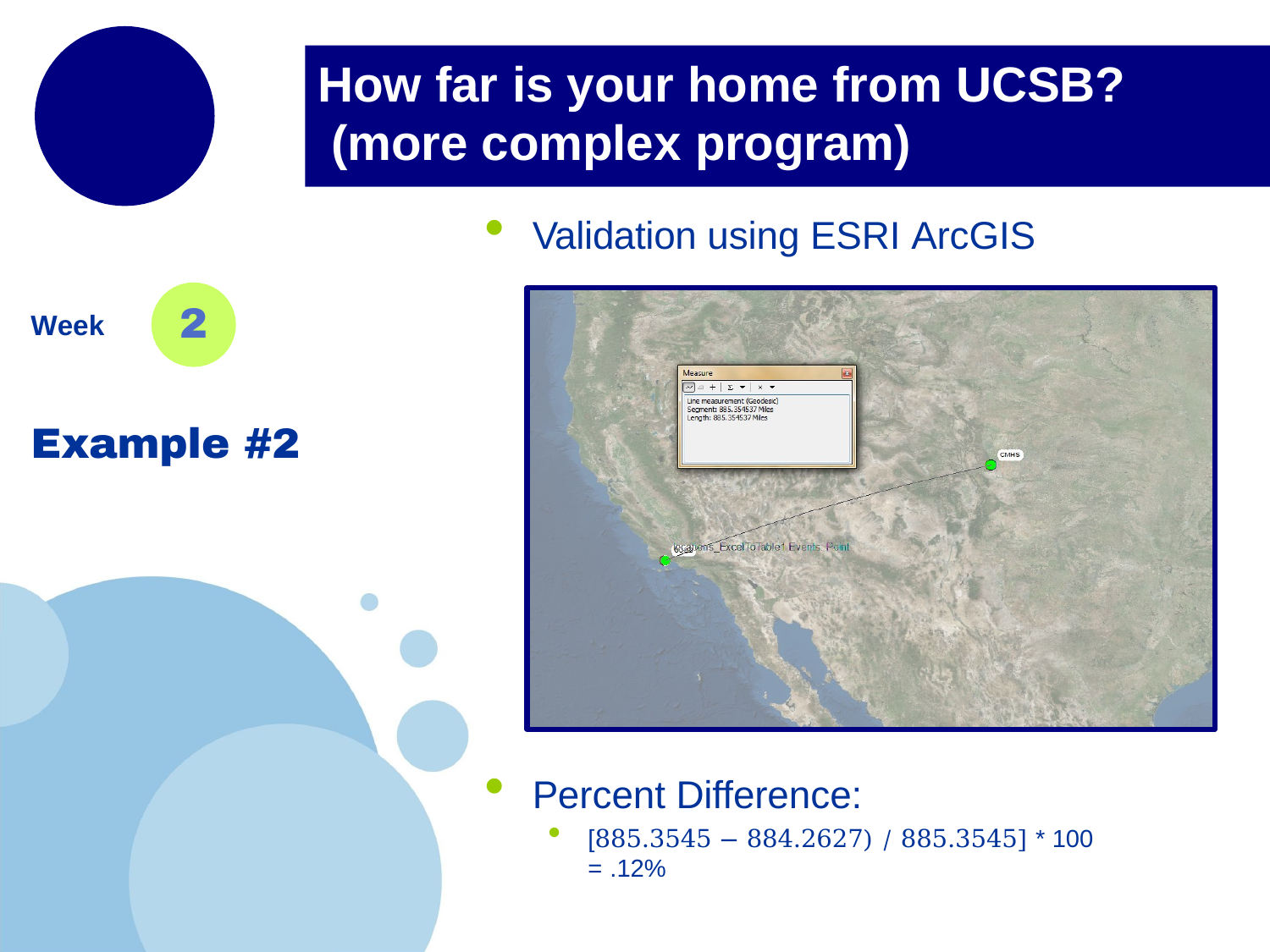

# How far is your home from UCSB?  (more complex program)
Validation using ESRI ArcGIS

2
Week
Example #2
Percent Difference:
[885.3545 − 884.2627) / 885.3545] * 100 = .12%